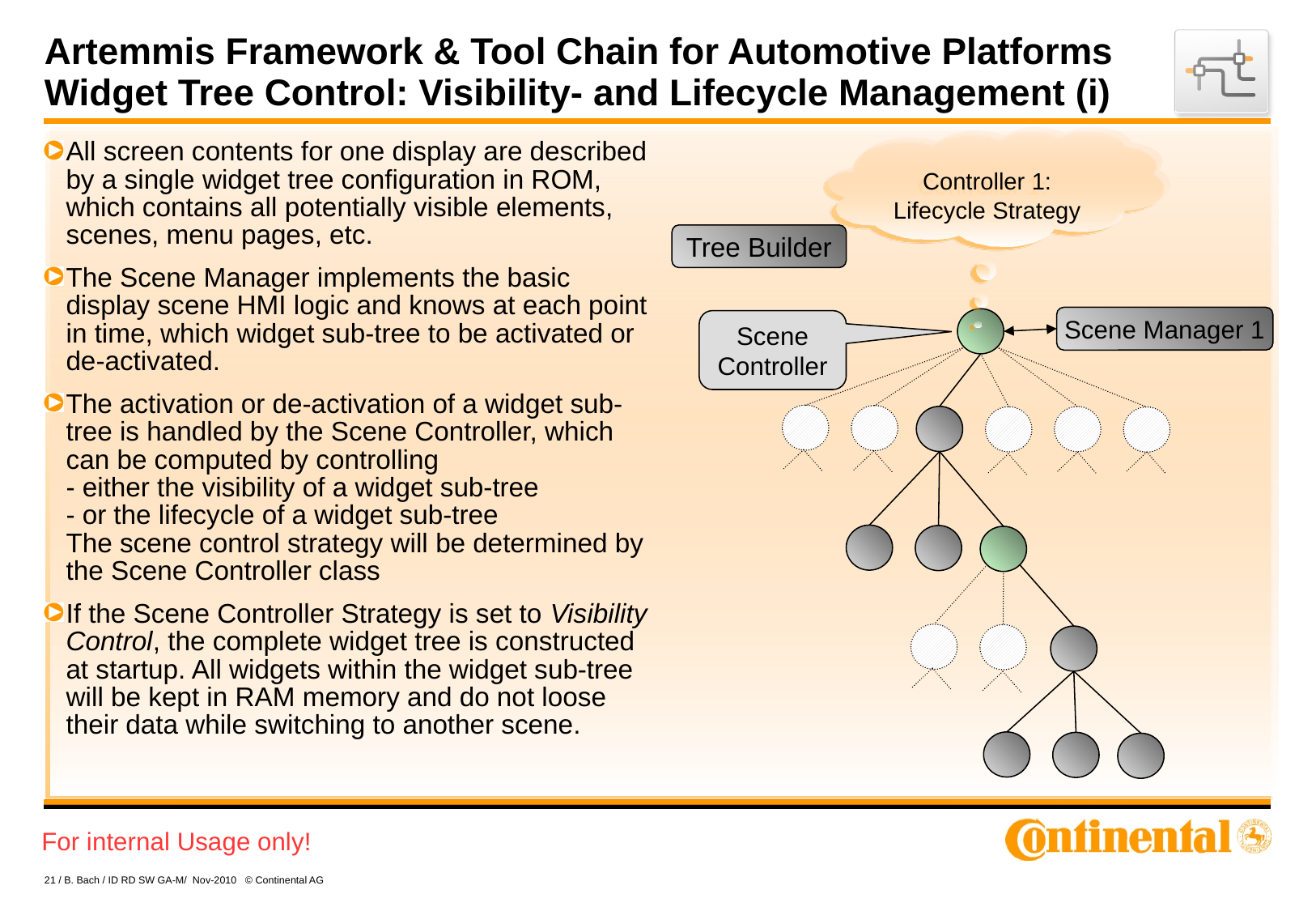

Artemmis Framework & Tool Chain for Automotive Platforms
Widget Tree Control: Visibility- and Lifecycle Management (i)
Controller 1: Lifecycle Strategy
All screen contents for one display are described by a single widget tree configuration in ROM, which contains all potentially visible elements, scenes, menu pages, etc.
The Scene Manager implements the basic display scene HMI logic and knows at each point in time, which widget sub-tree to be activated or de-activated.
The activation or de-activation of a widget sub-tree is handled by the Scene Controller, which can be computed by controlling
- either the visibility of a widget sub-tree
- or the lifecycle of a widget sub-tree
The scene control strategy will be determined by the Scene Controller class
If the Scene Controller Strategy is set to Visibility Control, the complete widget tree is constructed at startup. All widgets within the widget sub-tree will be kept in RAM memory and do not loose their data while switching to another scene.
Tree Builder
Scene Manager 1

Scene Controller

21 / B. Bach / ID RD SW GA-M/  Nov-2010   © Continental AG